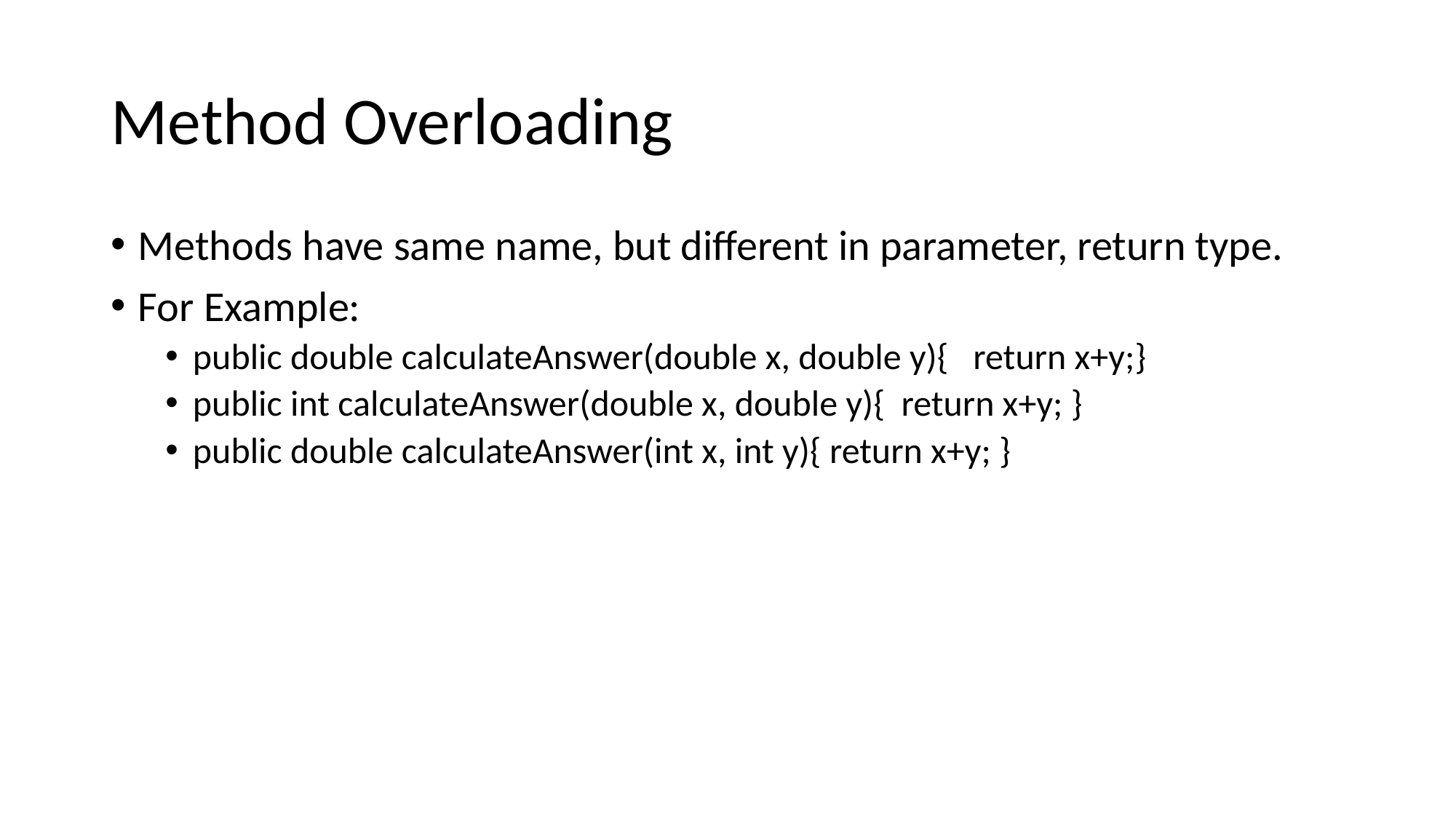

# Method Overloading
Methods have same name, but different in parameter, return type.
For Example:
public double calculateAnswer(double x, double y){   return x+y;}
public int calculateAnswer(double x, double y){  return x+y; }
public double calculateAnswer(int x, int y){ return x+y; }